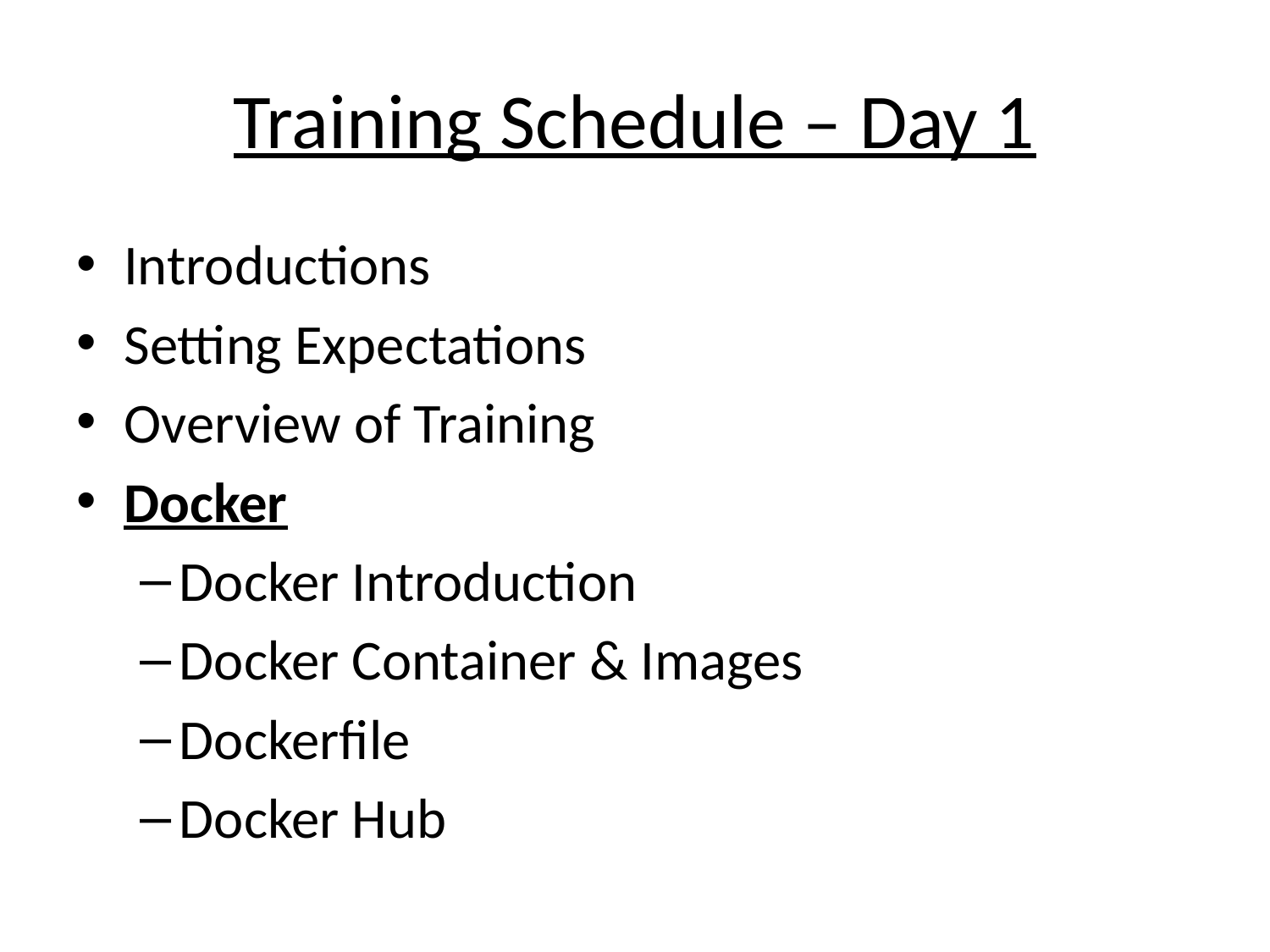

# Training Schedule – Day 1
Introductions
Setting Expectations
Overview of Training
Docker
Docker Introduction
Docker Container & Images
Dockerfile
Docker Hub